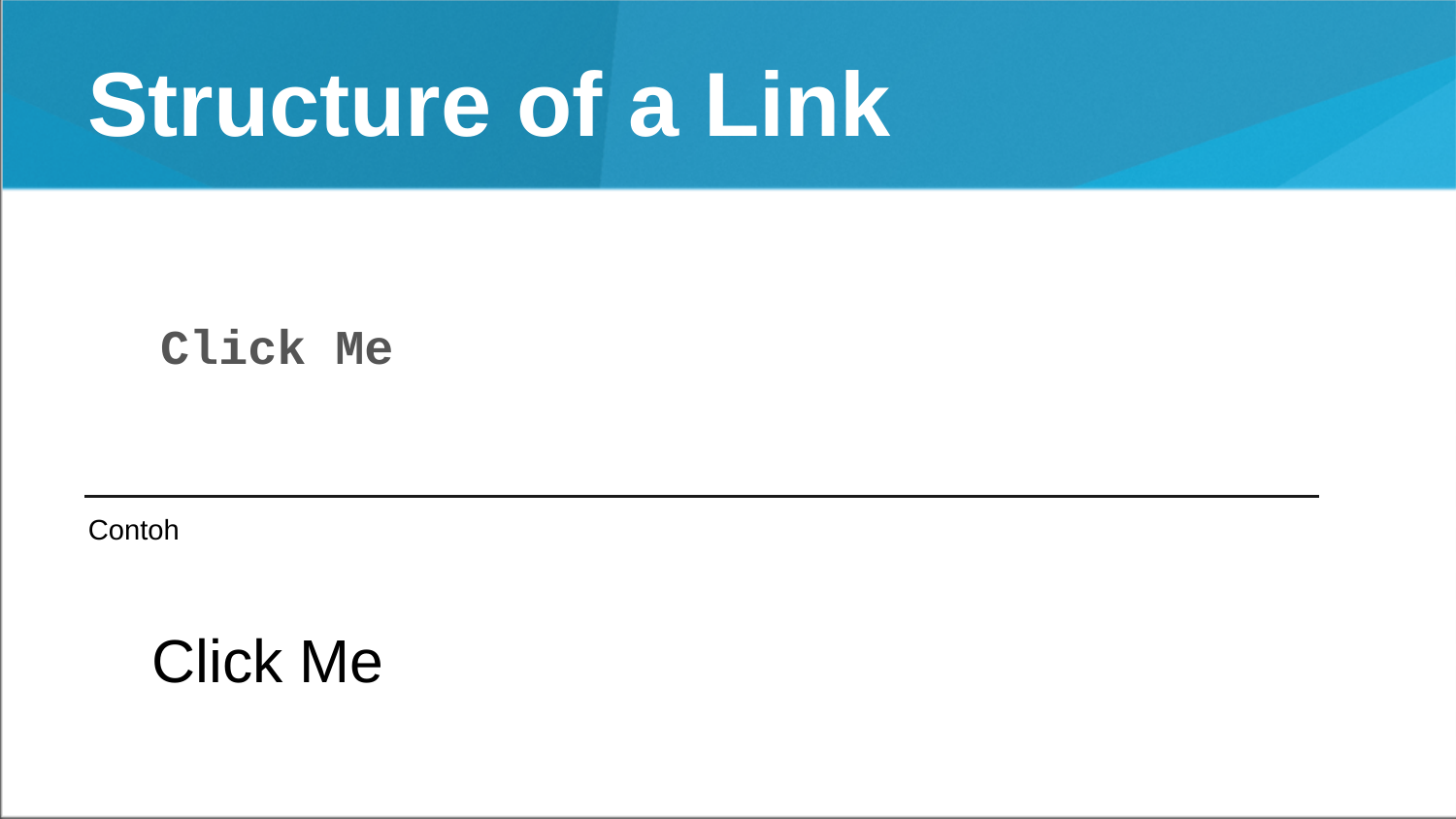

# Structure of a Link

Click Me

Contoh
Click Me